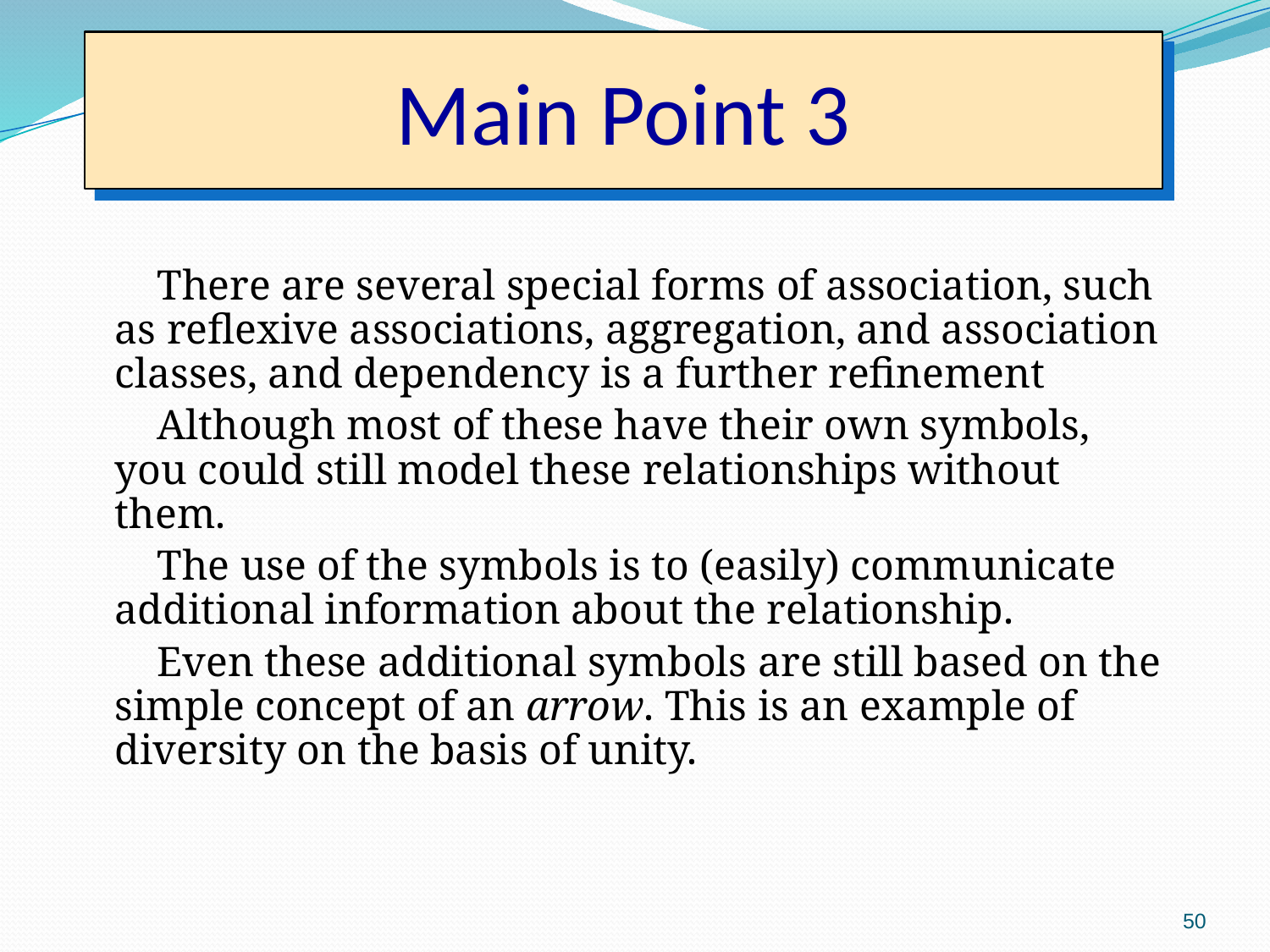

# Main Point 3
    There are several special forms of association, such as reflexive associations, aggregation, and association classes, and dependency is a further refinement
    Although most of these have their own symbols, you could still model these relationships without them.
    The use of the symbols is to (easily) communicate additional information about the relationship.
    Even these additional symbols are still based on the simple concept of an arrow. This is an example of diversity on the basis of unity.
50